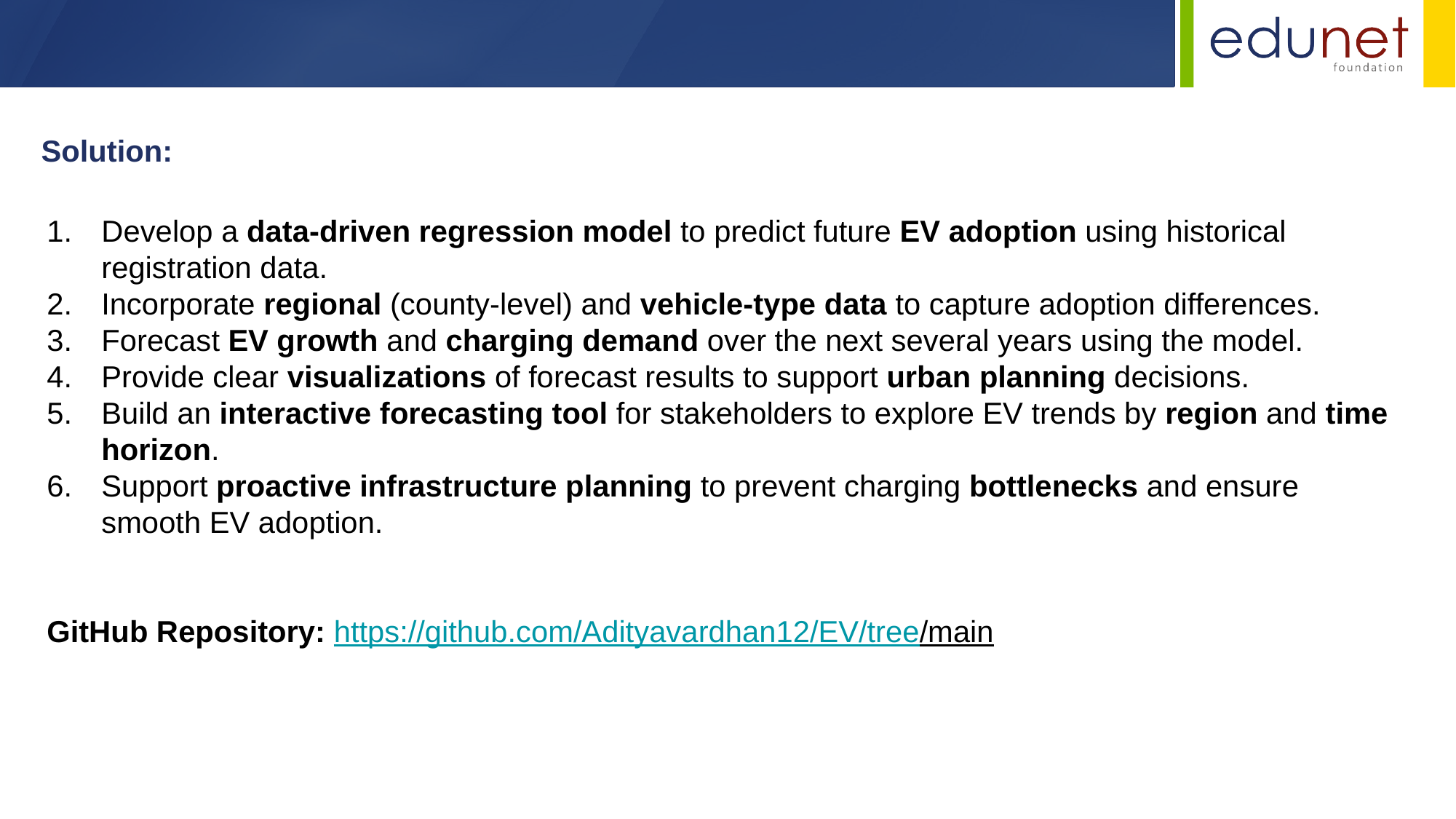

Solution:

Develop a data-driven regression model to predict future EV adoption using historical registration data.
Incorporate regional (county-level) and vehicle-type data to capture adoption differences.
Forecast EV growth and charging demand over the next several years using the model.
Provide clear visualizations of forecast results to support urban planning decisions.
Build an interactive forecasting tool for stakeholders to explore EV trends by region and time horizon.
Support proactive infrastructure planning to prevent charging bottlenecks and ensure smooth EV adoption.

GitHub Repository: https://github.com/Adityavardhan12/EV/tree/main